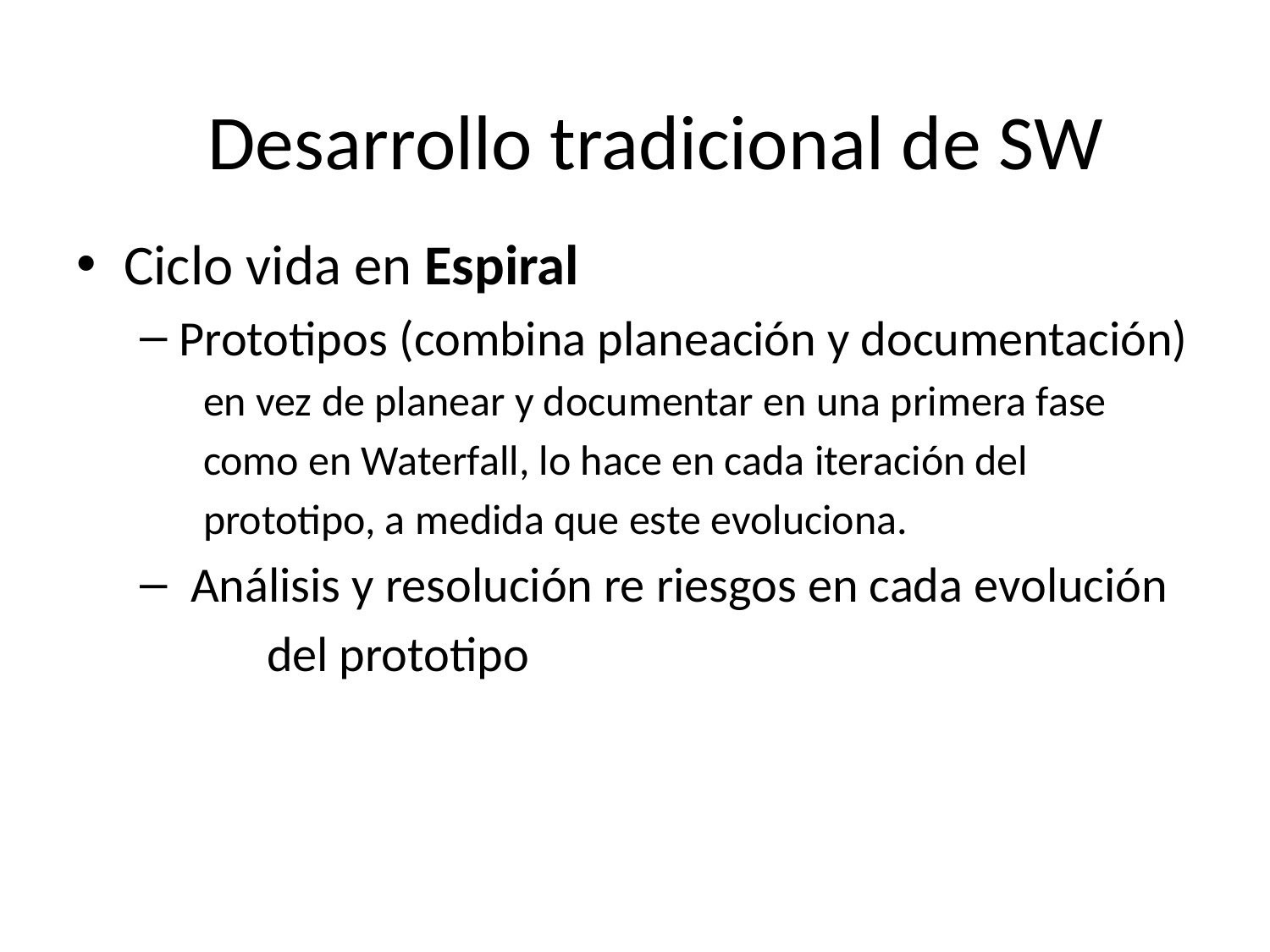

Desarrollo tradicional de SW
Ciclo vida en Espiral
Prototipos (combina planeación y documentación)
en vez de planear y documentar en una primera fase
como en Waterfall, lo hace en cada iteración del
prototipo, a medida que este evoluciona.
 Análisis y resolución re riesgos en cada evolución
	del prototipo